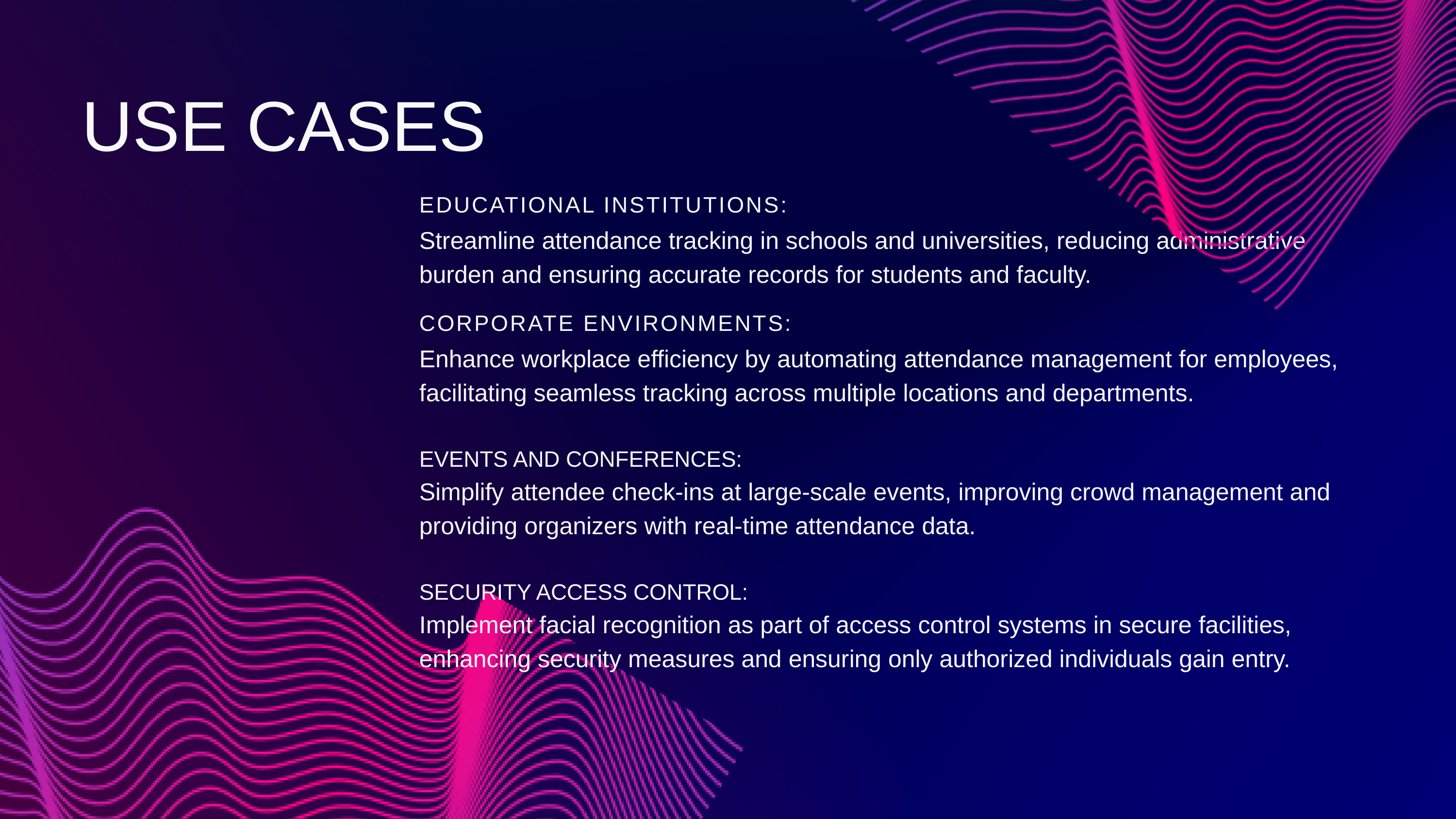

USE CASES
EDUCATIONAL INSTITUTIONS:
Streamline attendance tracking in schools and universities, reducing administrative burden and ensuring accurate records for students and faculty.
CORPORATE ENVIRONMENTS:
Enhance workplace efficiency by automating attendance management for employees, facilitating seamless tracking across multiple locations and departments.

EVENTS AND CONFERENCES:
Simplify attendee check-ins at large-scale events, improving crowd management and providing organizers with real-time attendance data.

SECURITY ACCESS CONTROL:
Implement facial recognition as part of access control systems in secure facilities, enhancing security measures and ensuring only authorized individuals gain entry.